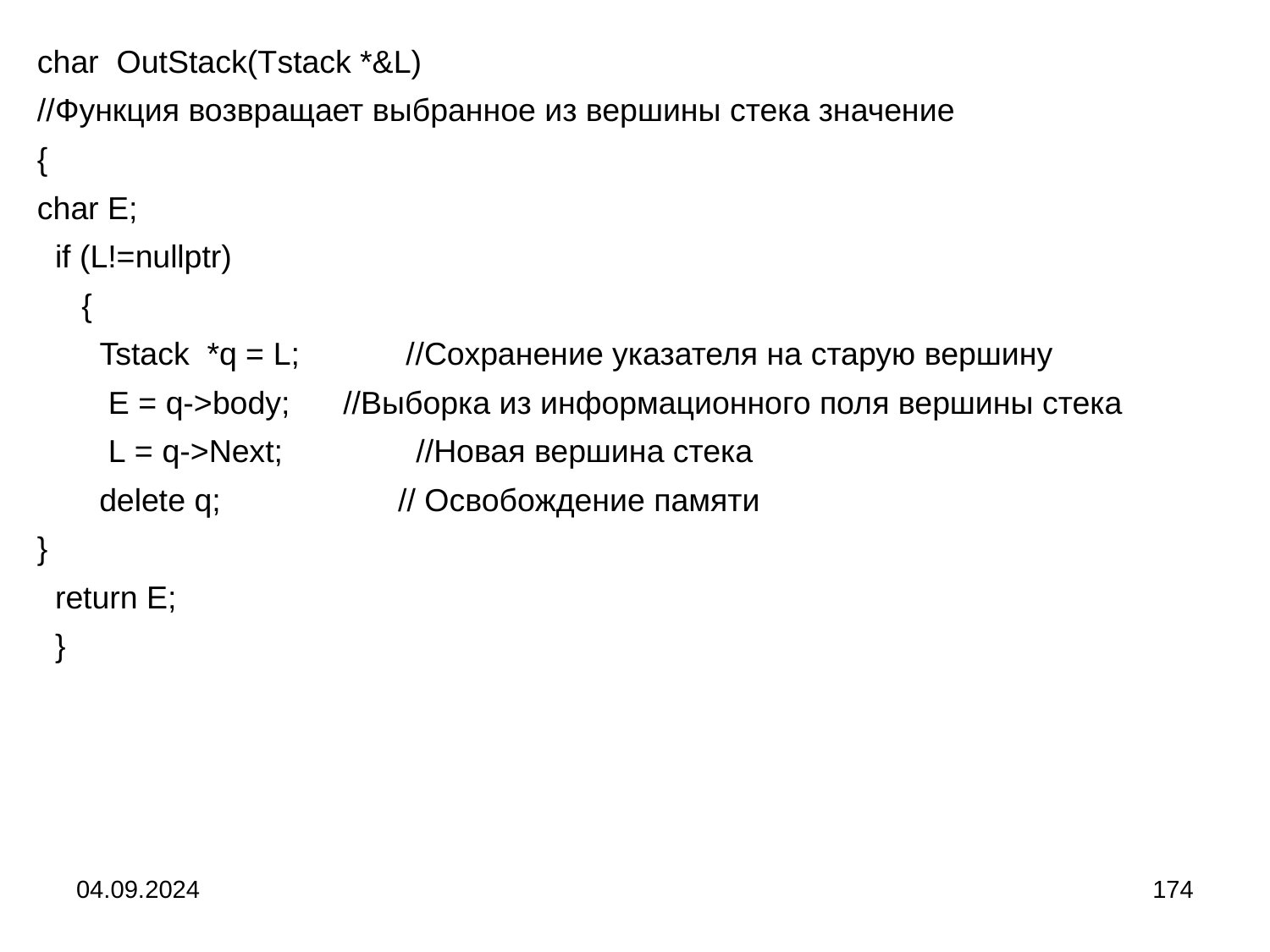

char  OutStack(Tstack *&L)
//Функция возвращает выбранное из вершины стека значение
{
char E;
  if (L!=nullptr)
     {
       Tstack  *q = L;            //Сохранение указателя на старую вершину
        E = q->body;      //Выборка из информационного поля вершины стека
        L = q->Next;               //Новая вершина стека
       delete q;                    // Освобождение памяти
}
  return E;
  }
04.09.2024
174